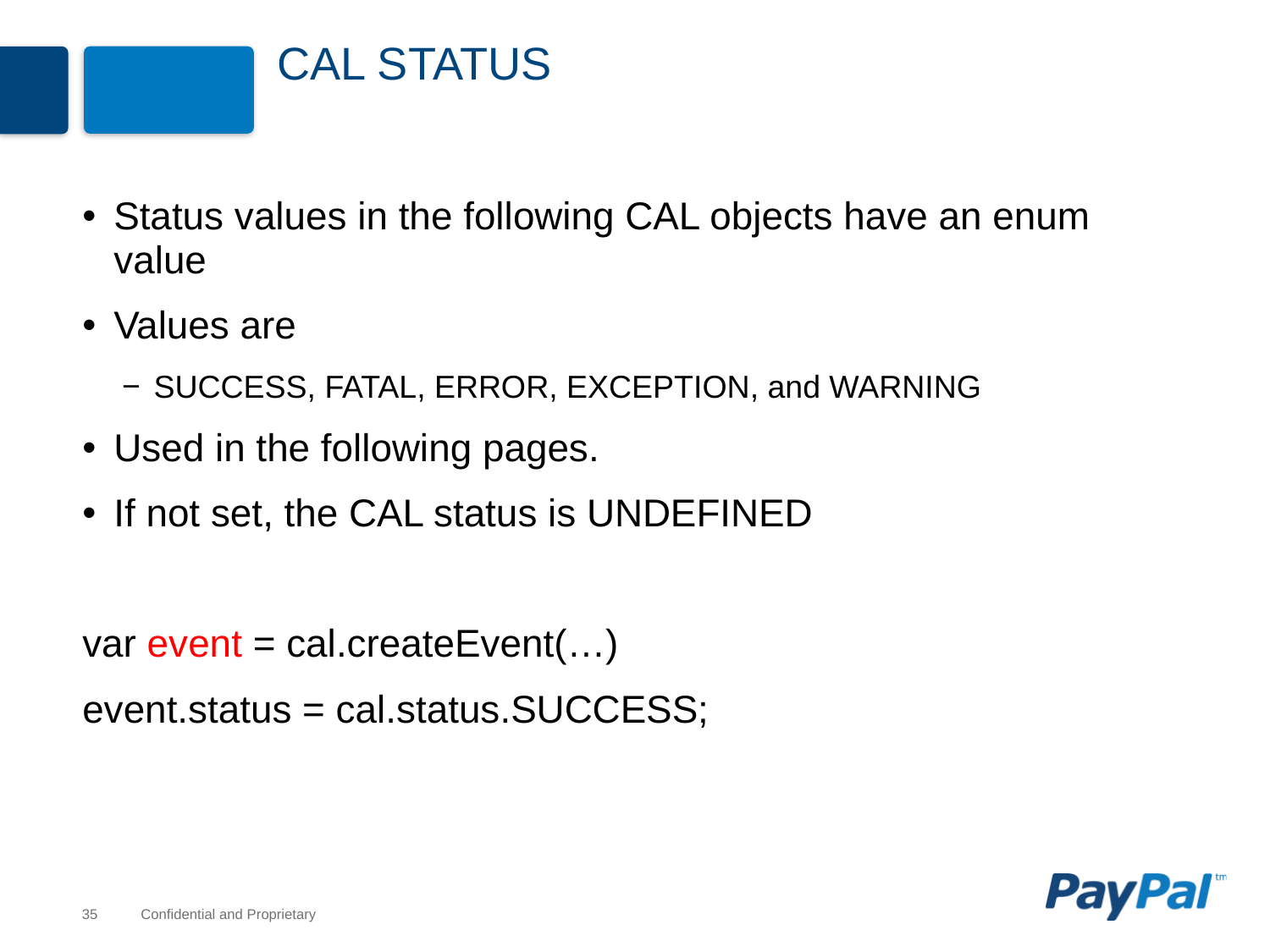

# CAL status
Status values in the following CAL objects have an enum value
Values are
SUCCESS, FATAL, ERROR, EXCEPTION, and WARNING
Used in the following pages.
If not set, the CAL status is UNDEFINED

var event = cal.createEvent(…)
event.status = cal.status.SUCCESS;